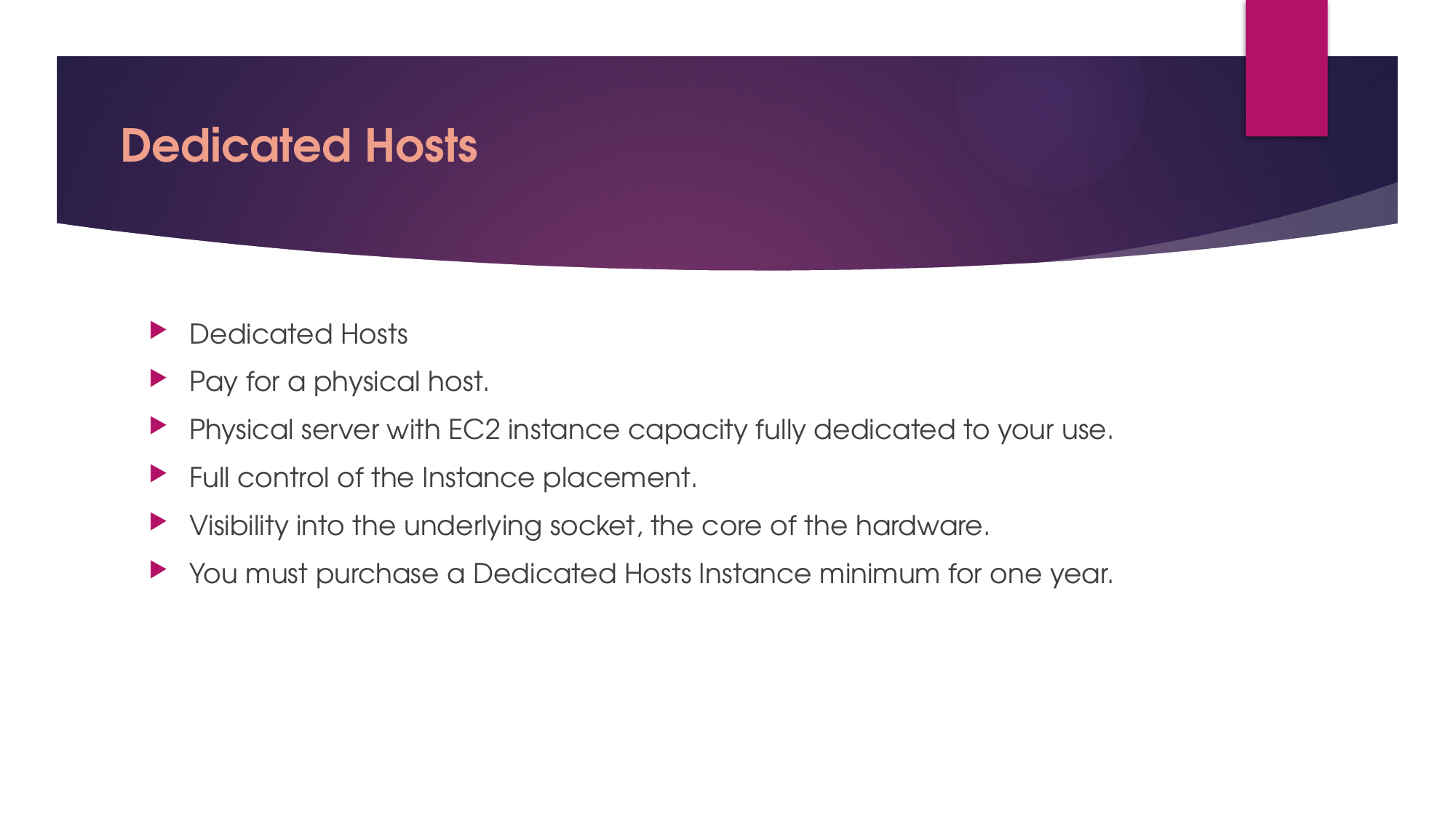

# Dedicated Hosts
Dedicated Hosts
Pay for a physical host.
Physical server with EC2 instance capacity fully dedicated to your use.
Full control of the Instance placement.
Visibility into the underlying socket, the core of the hardware.
You must purchase a Dedicated Hosts Instance minimum for one year.